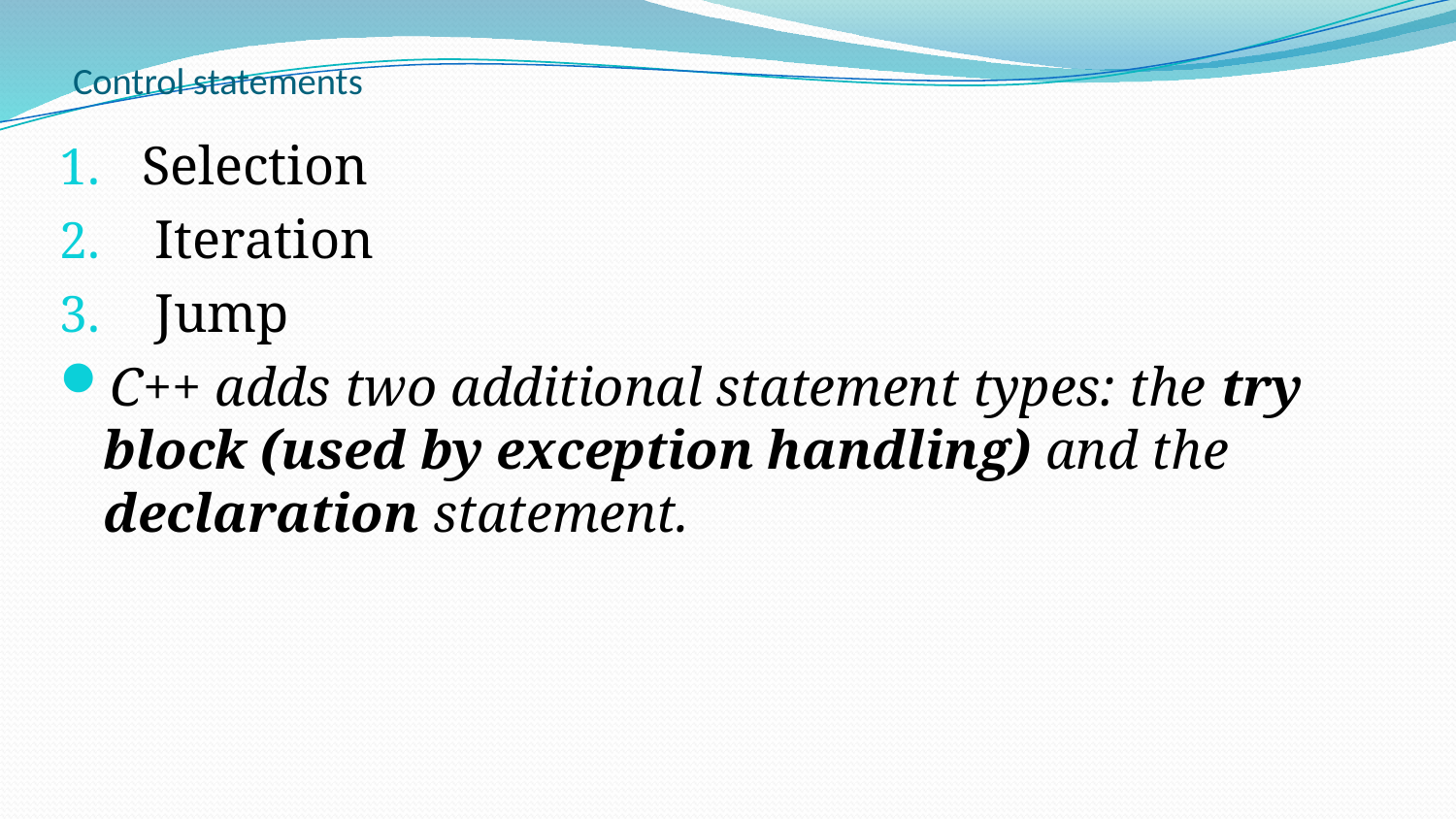

# Control statements
Selection
 Iteration
 Jump
C++ adds two additional statement types: the try block (used by exception handling) and the declaration statement.